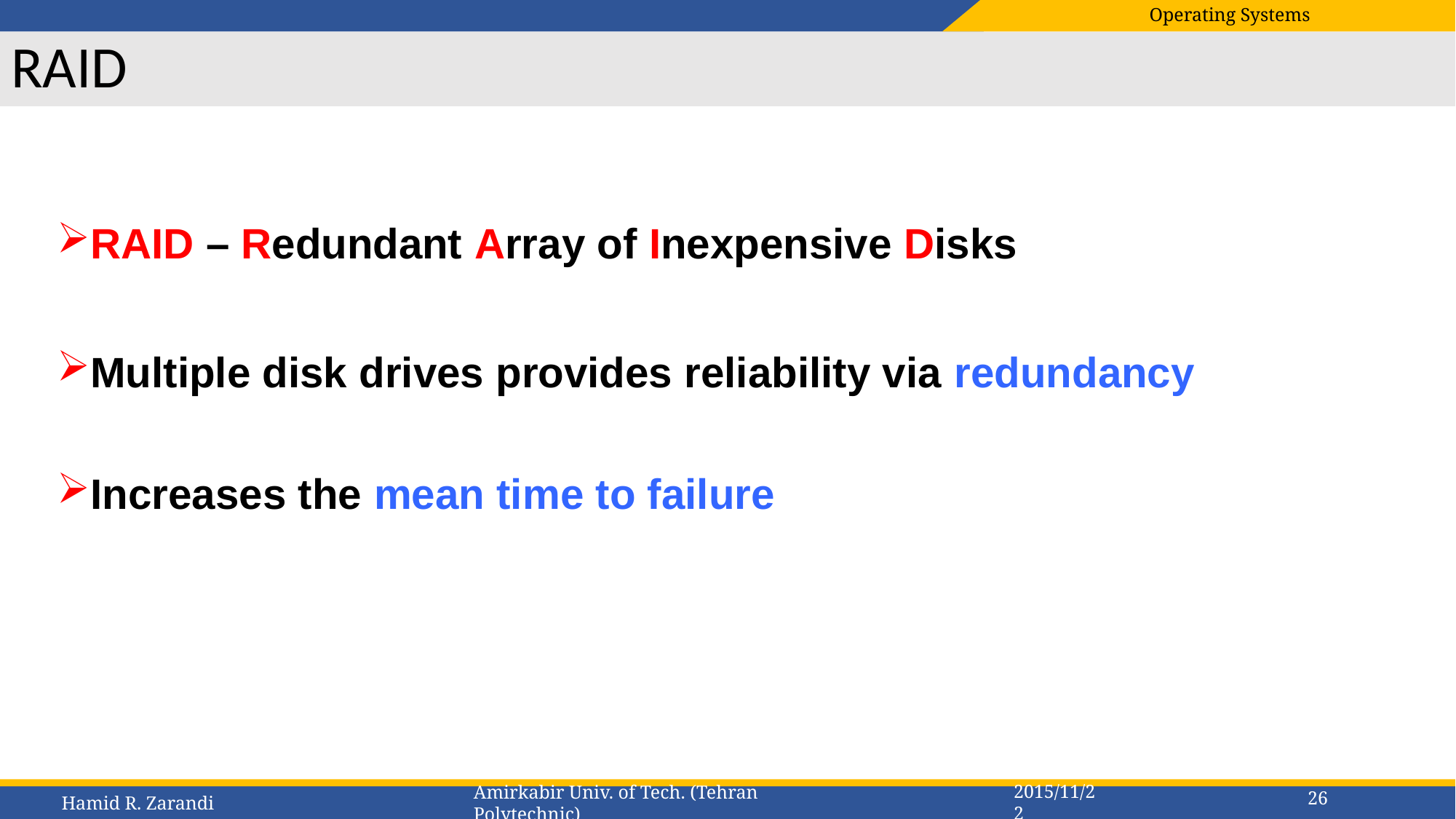

# RAID

RAID – Redundant Array of Inexpensive Disks

Multiple disk drives provides reliability via redundancy

Increases the mean time to failure